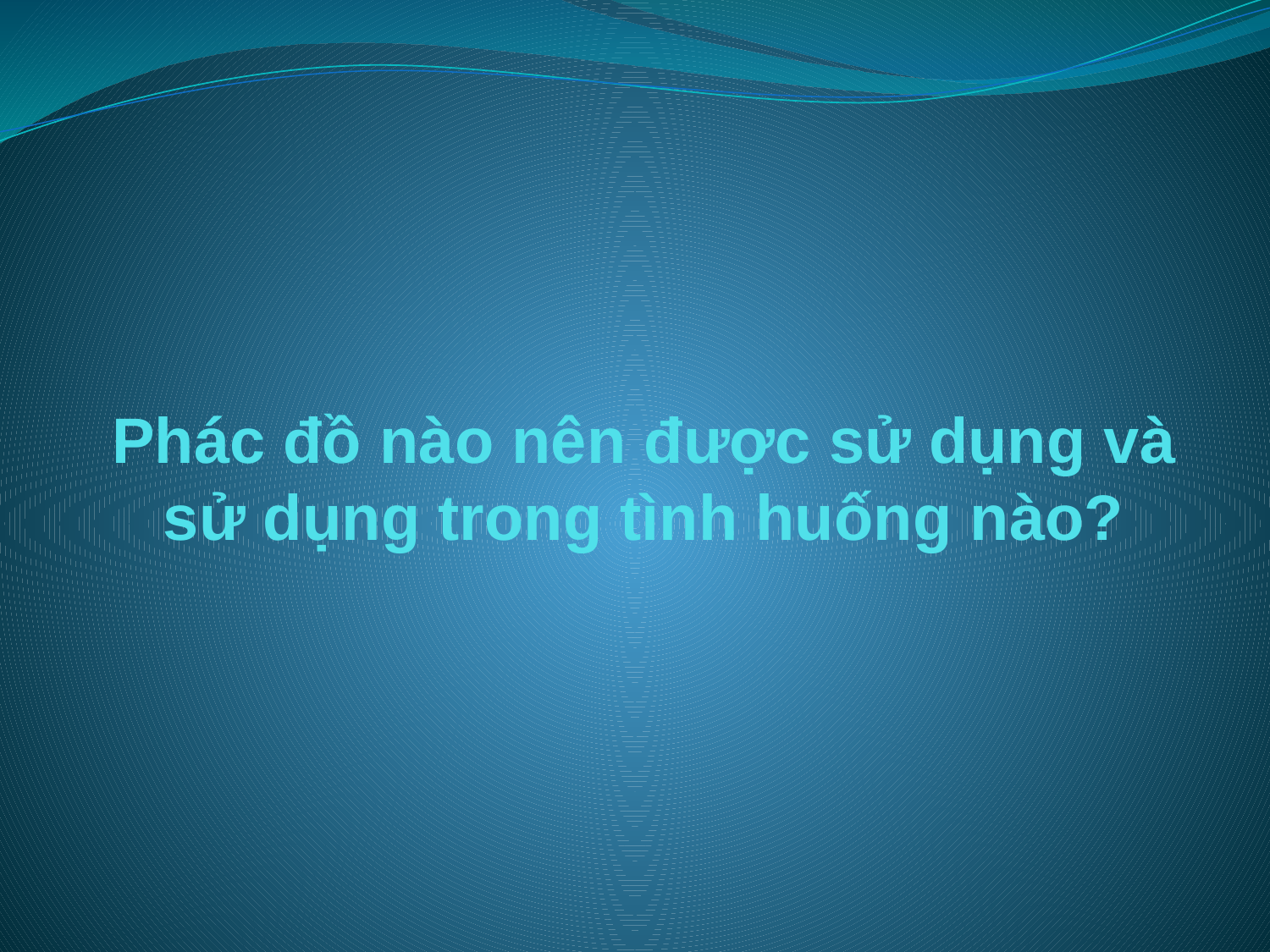

# Phác đồ nào nên được sử dụng và sử dụng trong tình huống nào?